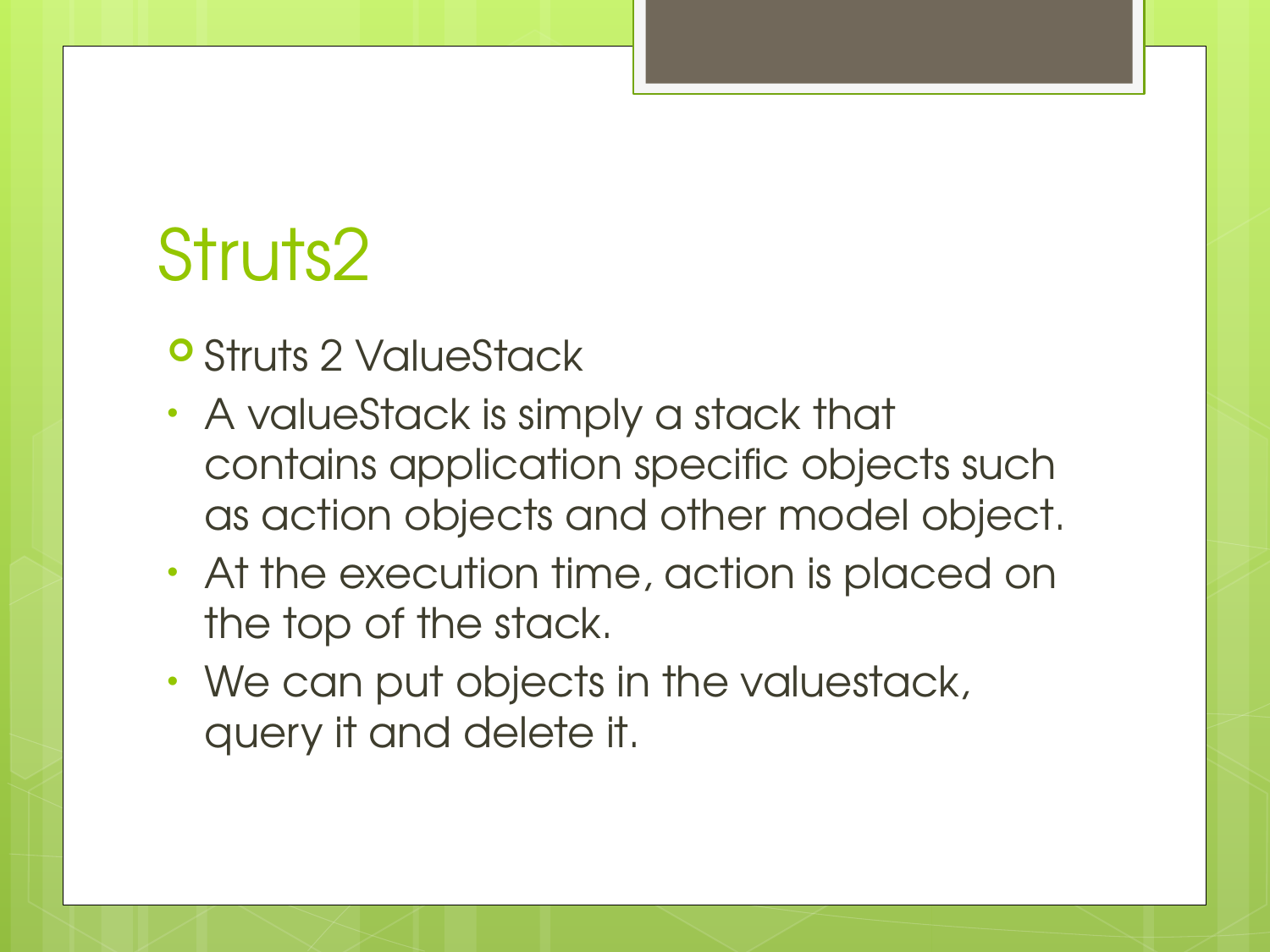

# Struts2
Struts 2 ValueStack
A valueStack is simply a stack that contains application specific objects such as action objects and other model object.
At the execution time, action is placed on the top of the stack.
We can put objects in the valuestack, query it and delete it.